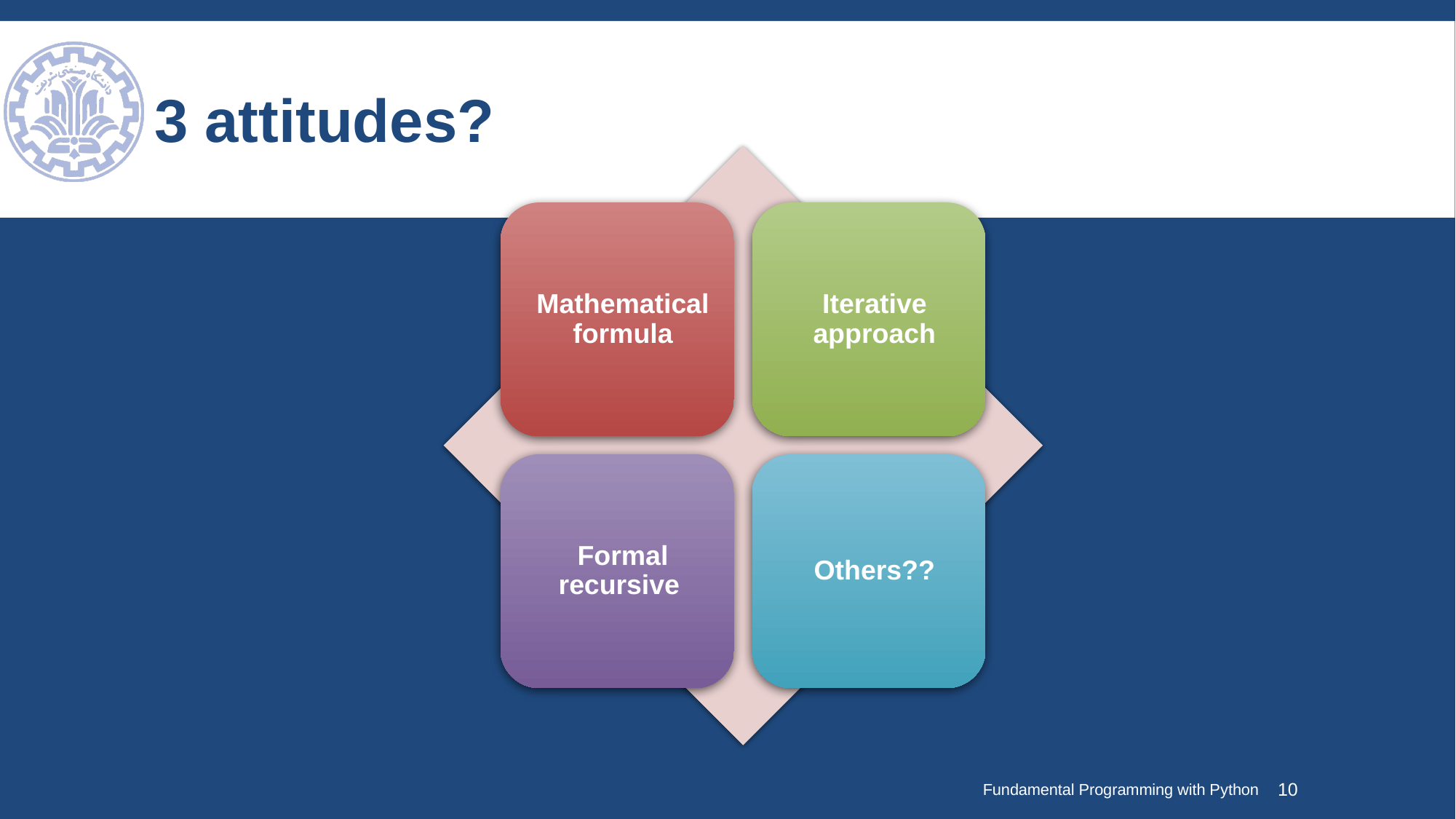

# 3 attitudes?
Mathematical formula
Iterative approach
Formal recursive
Others??
Fundamental Programming with Python
10